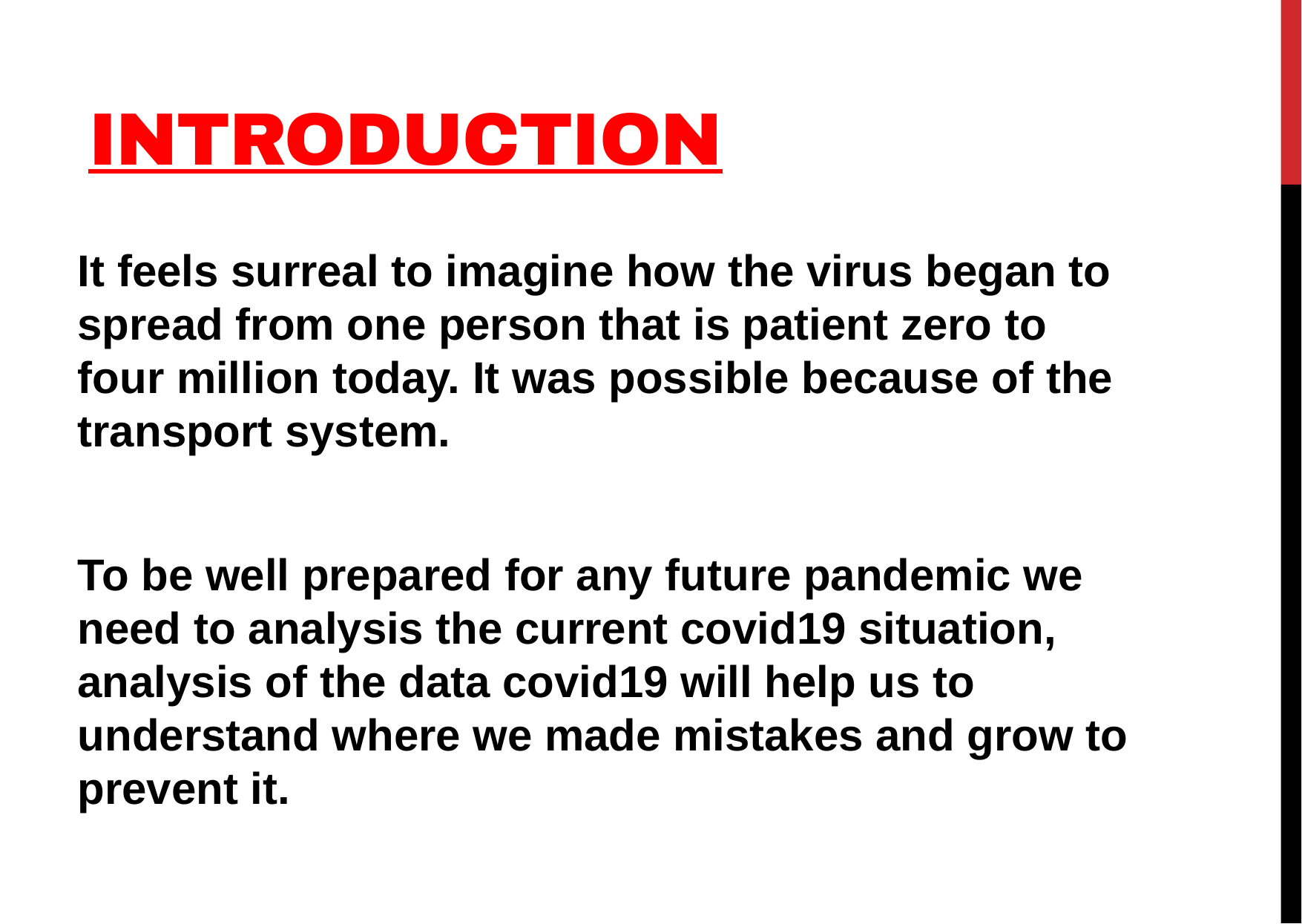

# INTRODUCTION
It feels surreal to imagine how the virus began to spread from one person that is patient zero to four million today. It was possible because of the transport system.

To be well prepared for any future pandemic we need to analysis the current covid19 situation, analysis of the data covid19 will help us to understand where we made mistakes and grow to prevent it.